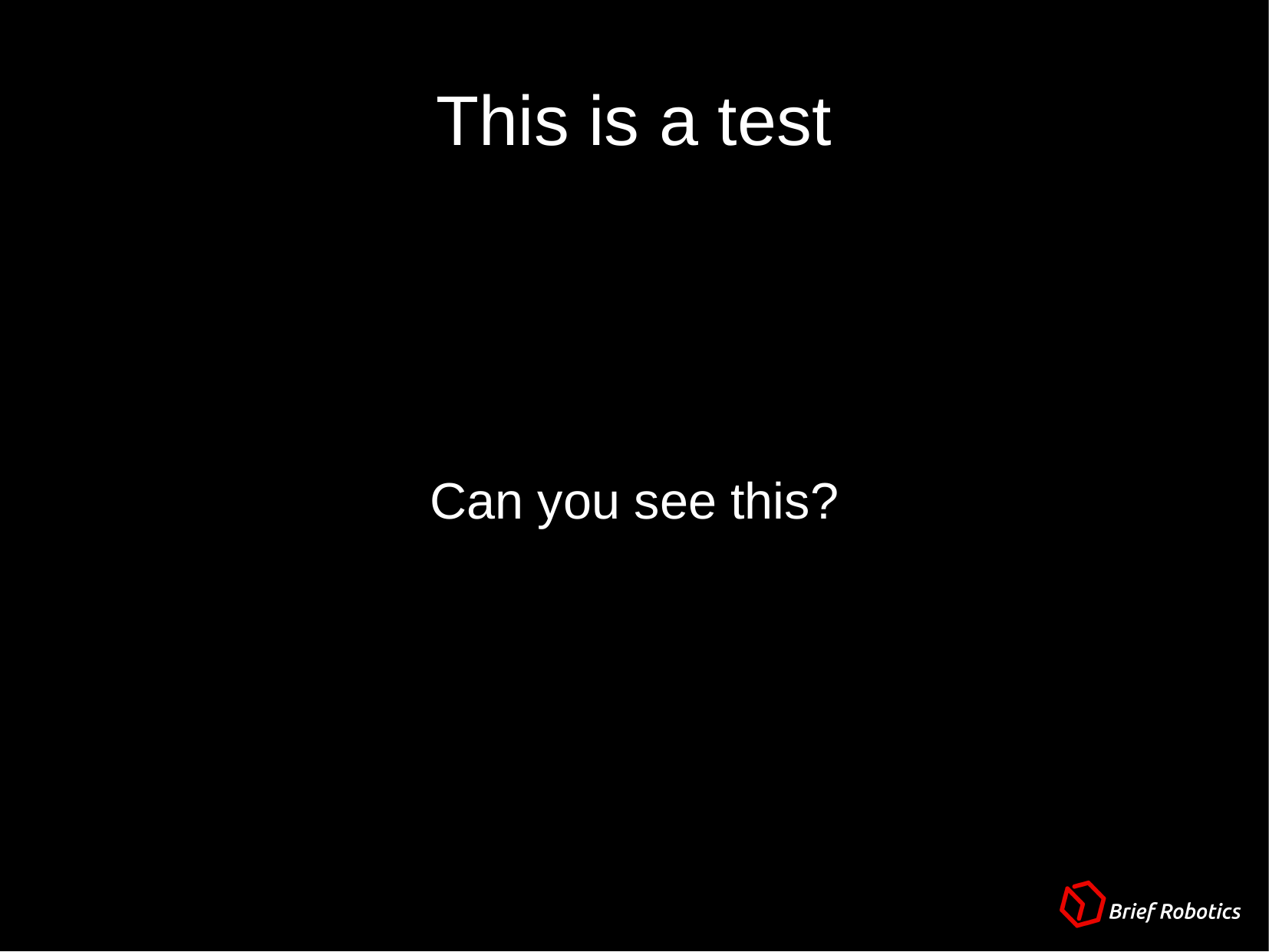

This is a test
Can you see this?